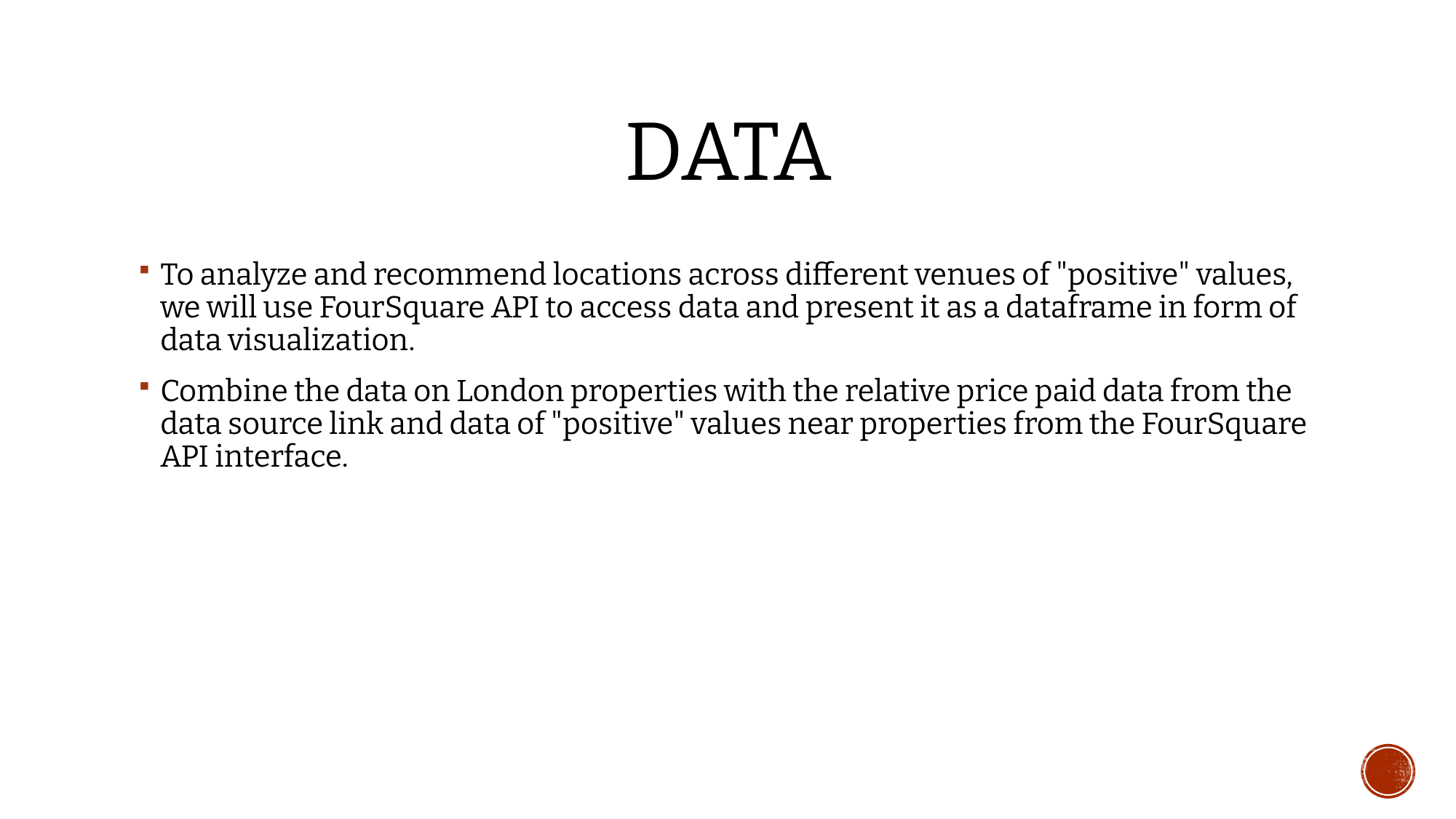

# dATA
To analyze and recommend locations across different venues of "positive" values, we will use FourSquare API to access data and present it as a dataframe in form of data visualization.
Combine the data on London properties with the relative price paid data from the data source link and data of "positive" values near properties from the FourSquare API interface.